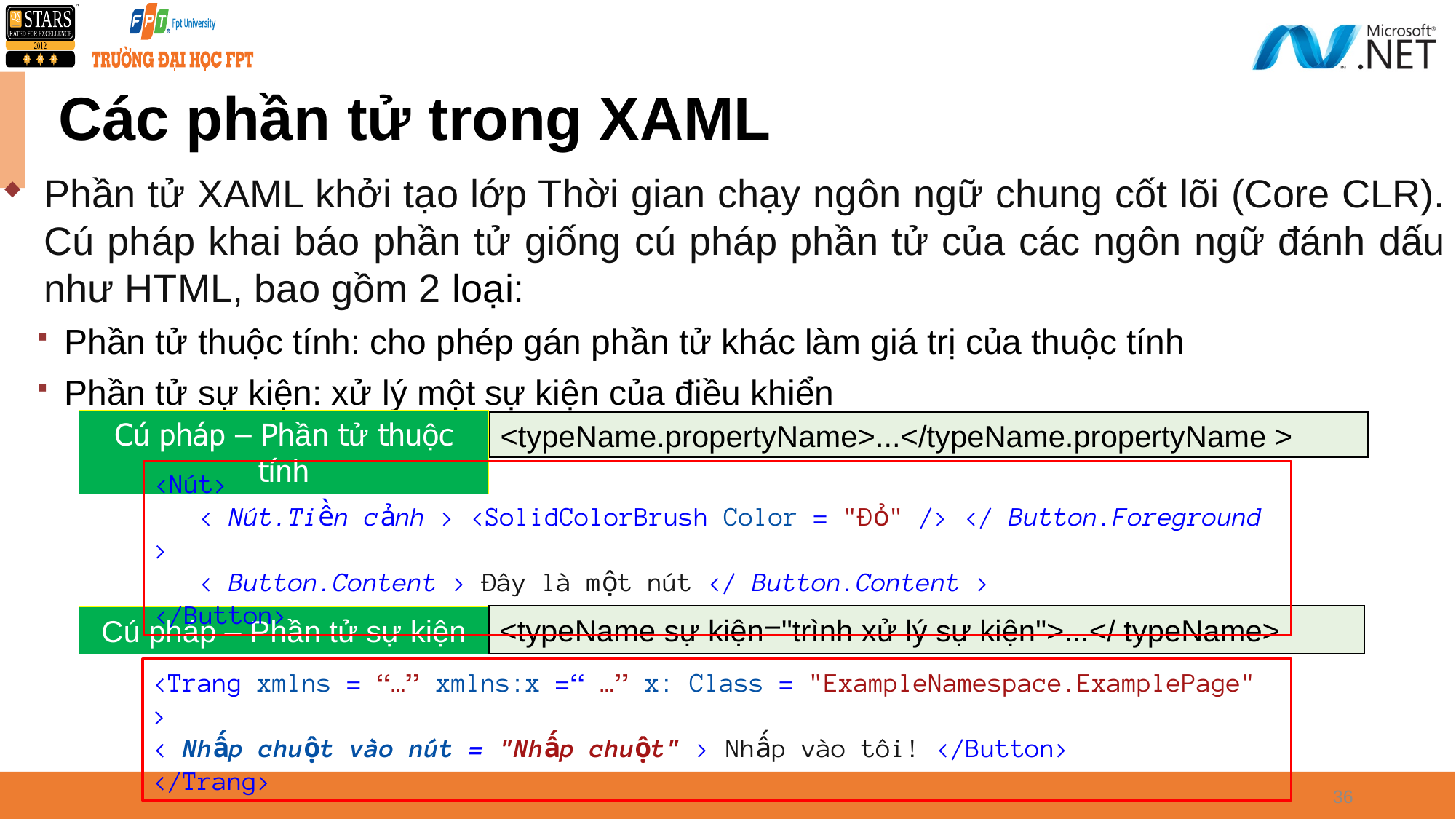

# Các phần tử trong XAML
Phần tử XAML khởi tạo lớp Thời gian chạy ngôn ngữ chung cốt lõi (Core CLR). Cú pháp khai báo phần tử giống cú pháp phần tử của các ngôn ngữ đánh dấu như HTML, bao gồm 2 loại:
Phần tử thuộc tính: cho phép gán phần tử khác làm giá trị của thuộc tính
Phần tử sự kiện: xử lý một sự kiện của điều khiển

Cú pháp – Phần tử thuộc tính
<typeName.propertyName>...</typeName.propertyName >
<Nút>
   < Nút.Tiền cảnh > <SolidColorBrush Color = "Đỏ" /> </ Button.Foreground >
   < Button.Content > Đây là một nút </ Button.Content >
</Button>
<typeName sự kiện="trình xử lý sự kiện">...</ typeName>
Cú pháp – Phần tử sự kiện
<Trang xmlns = “…” xmlns:x =“ …” x: Class = "ExampleNamespace.ExamplePage" >
< Nhấp chuột vào nút = "Nhấp chuột" > Nhấp vào tôi! </Button>
</Trang>
36